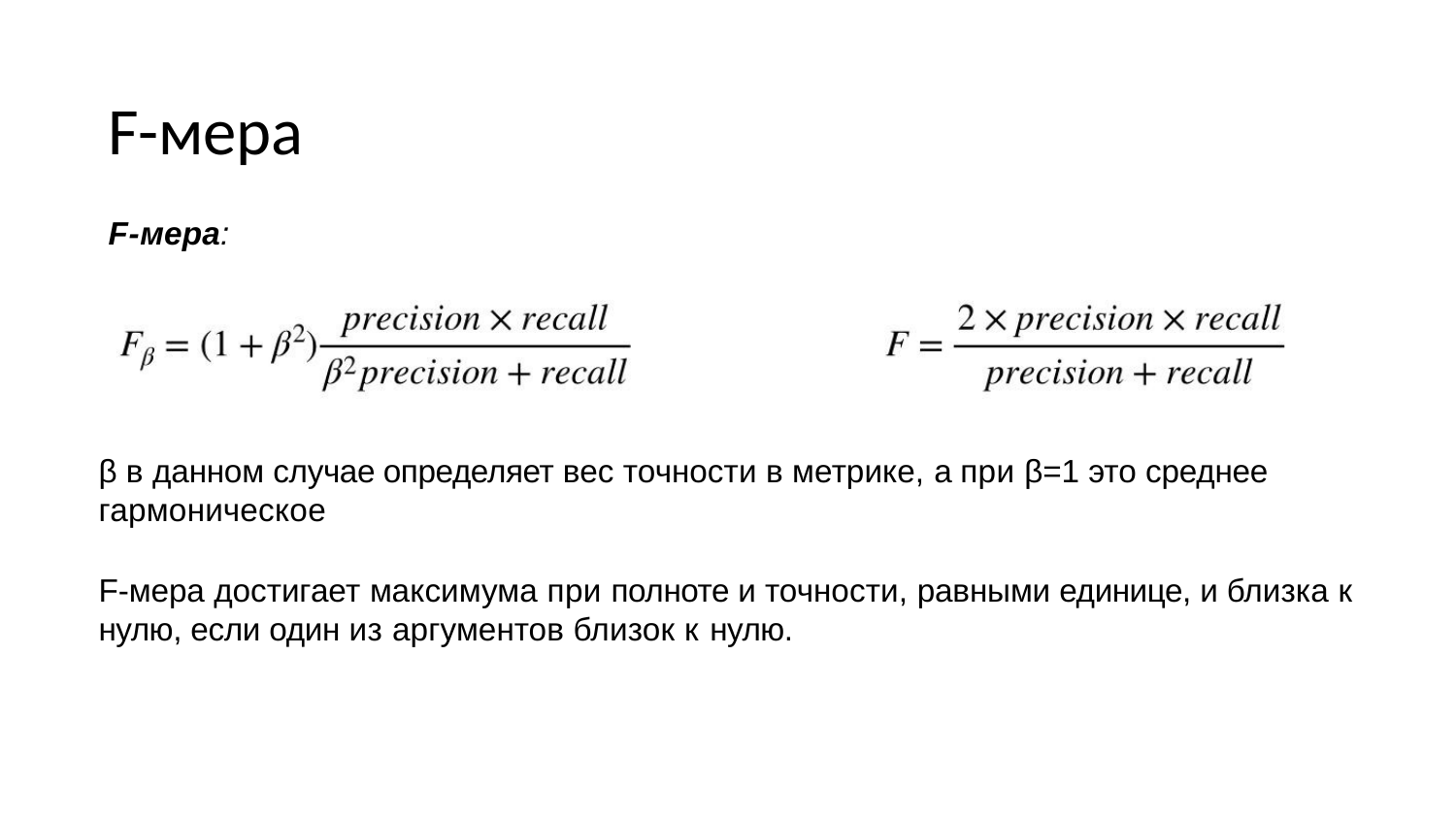

# F-мера
F-мера:

β в данном случае определяет вес точности в метрике, а при β=1 это среднее  гармоническое

F-мера достигает максимума при полноте и точности, равными единице, и близка к  нулю, если один из аргументов близок к нулю.